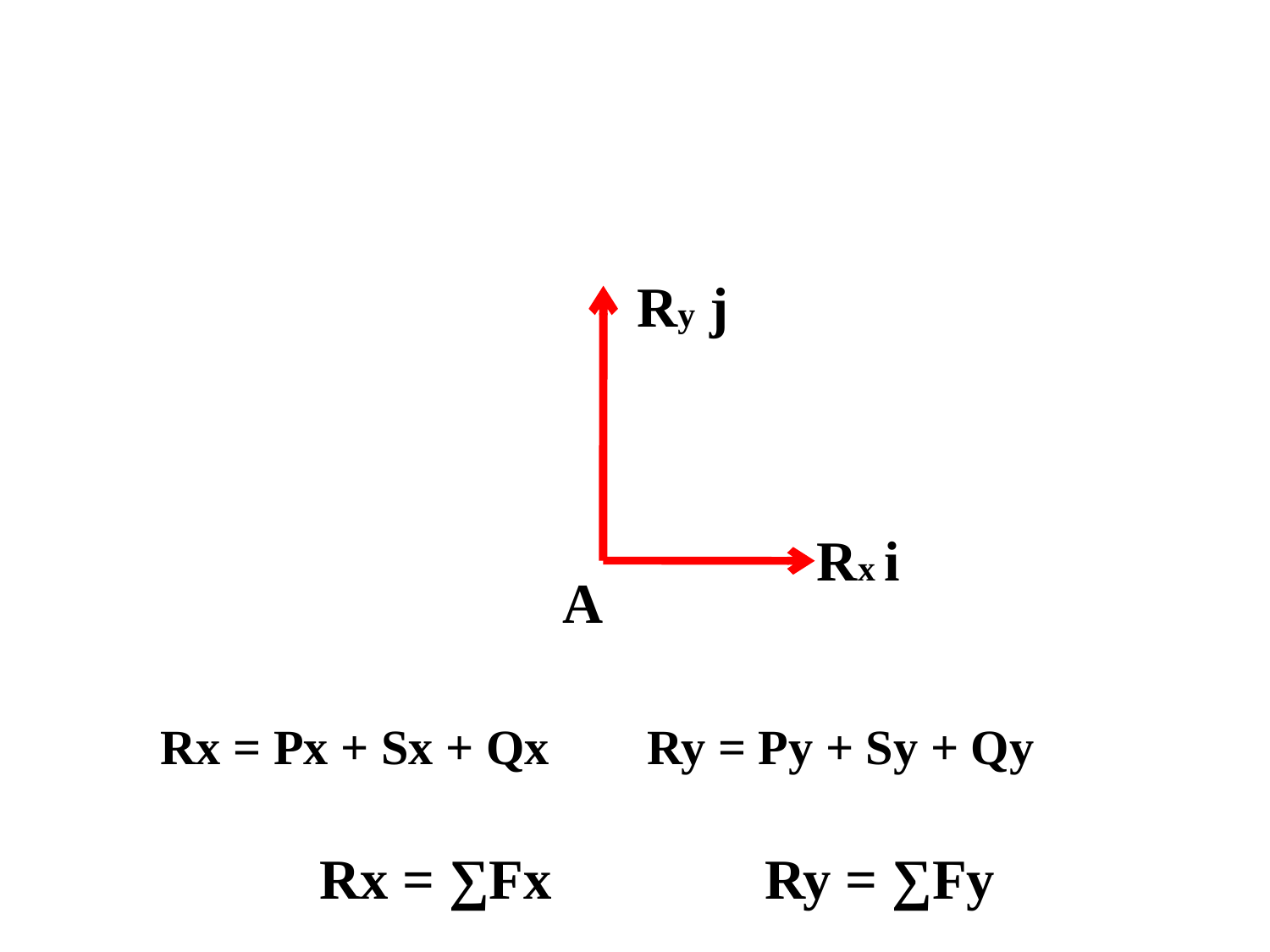

#
Ry j
Rx i
A
Rx = Px + Sx + Qx        Ry = Py + Sy + Qy
Rx = ∑Fx               Ry = ∑Fy